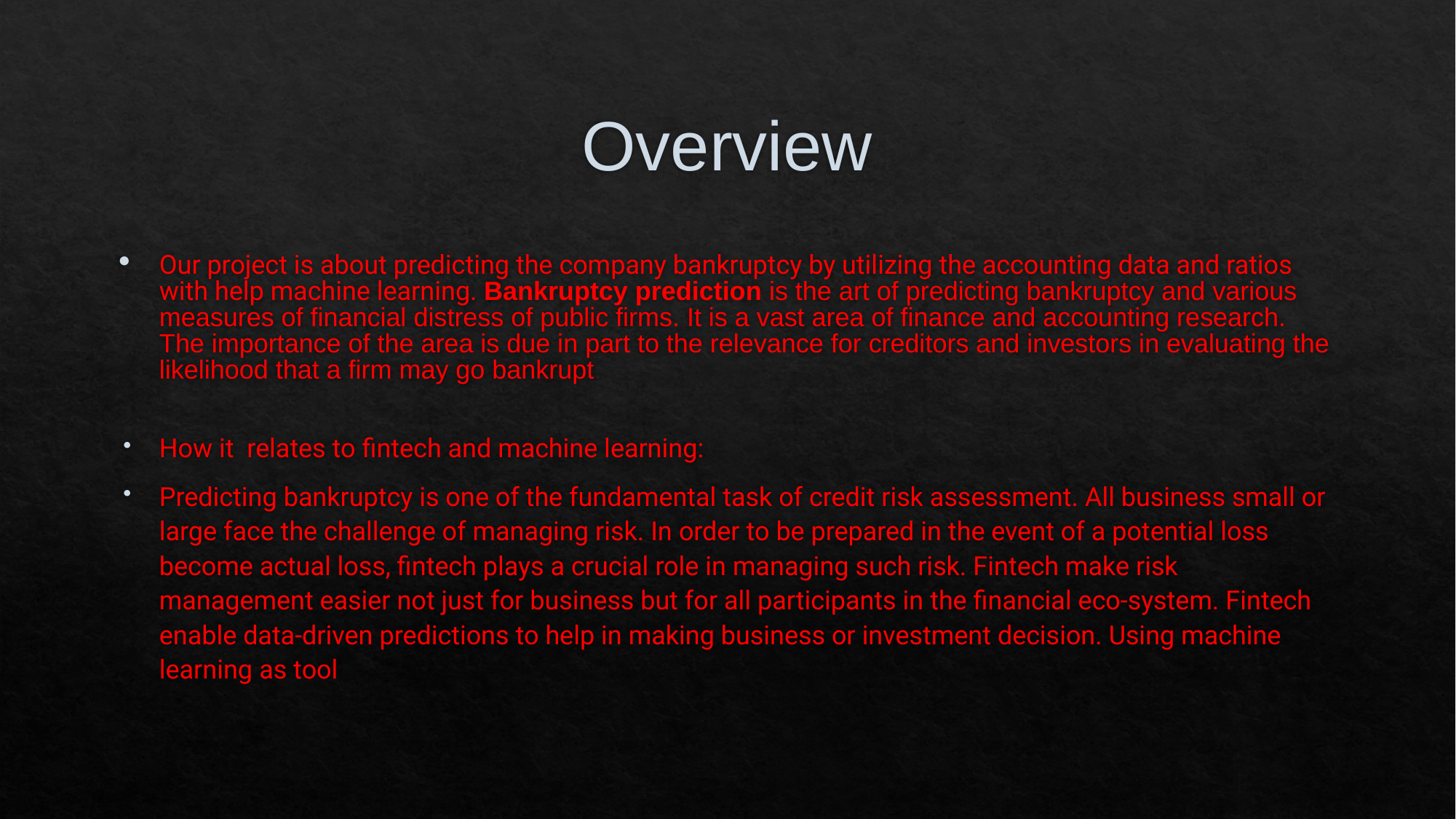

# Overview
Our project is about predicting the company bankruptcy by utilizing the accounting data and ratios with help machine learning. Bankruptcy prediction is the art of predicting bankruptcy and various measures of financial distress of public firms. It is a vast area of finance and accounting research. The importance of the area is due in part to the relevance for creditors and investors in evaluating the likelihood that a firm may go bankrupt.

How it  relates to fintech and machine learning:
Predicting bankruptcy is one of the fundamental task of credit risk assessment. All business small or large face the challenge of managing risk. In order to be prepared in the event of a potential loss become actual loss, fintech plays a crucial role in managing such risk. Fintech make risk management easier not just for business but for all participants in the financial eco-system. Fintech enable data-driven predictions to help in making business or investment decision. Using machine learning as tool